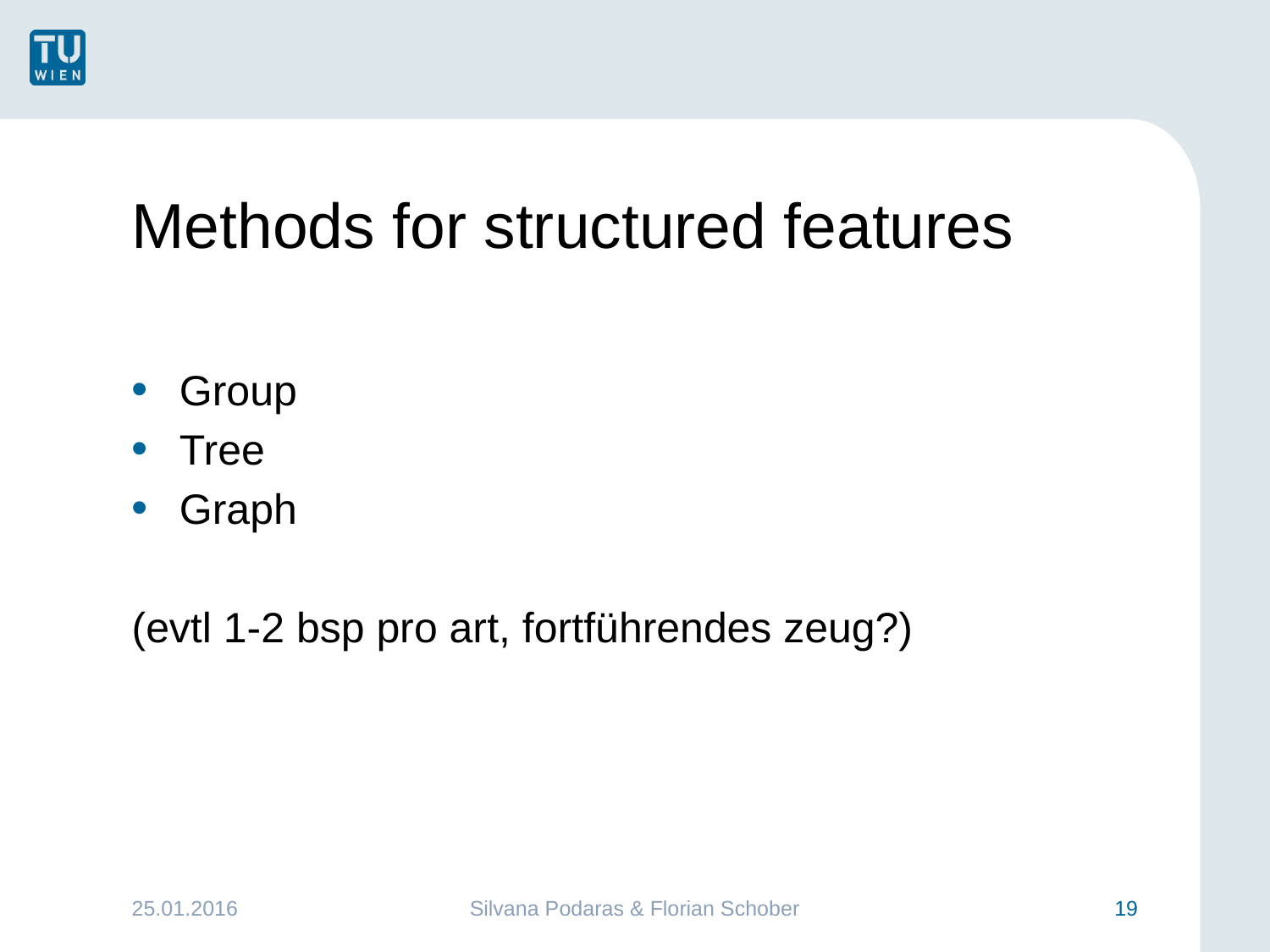

# Methods for structured features
Group
Tree
Graph

(evtl 1-2 bsp pro art, fortführendes zeug?)
25.01.2016
Silvana Podaras & Florian Schober
19